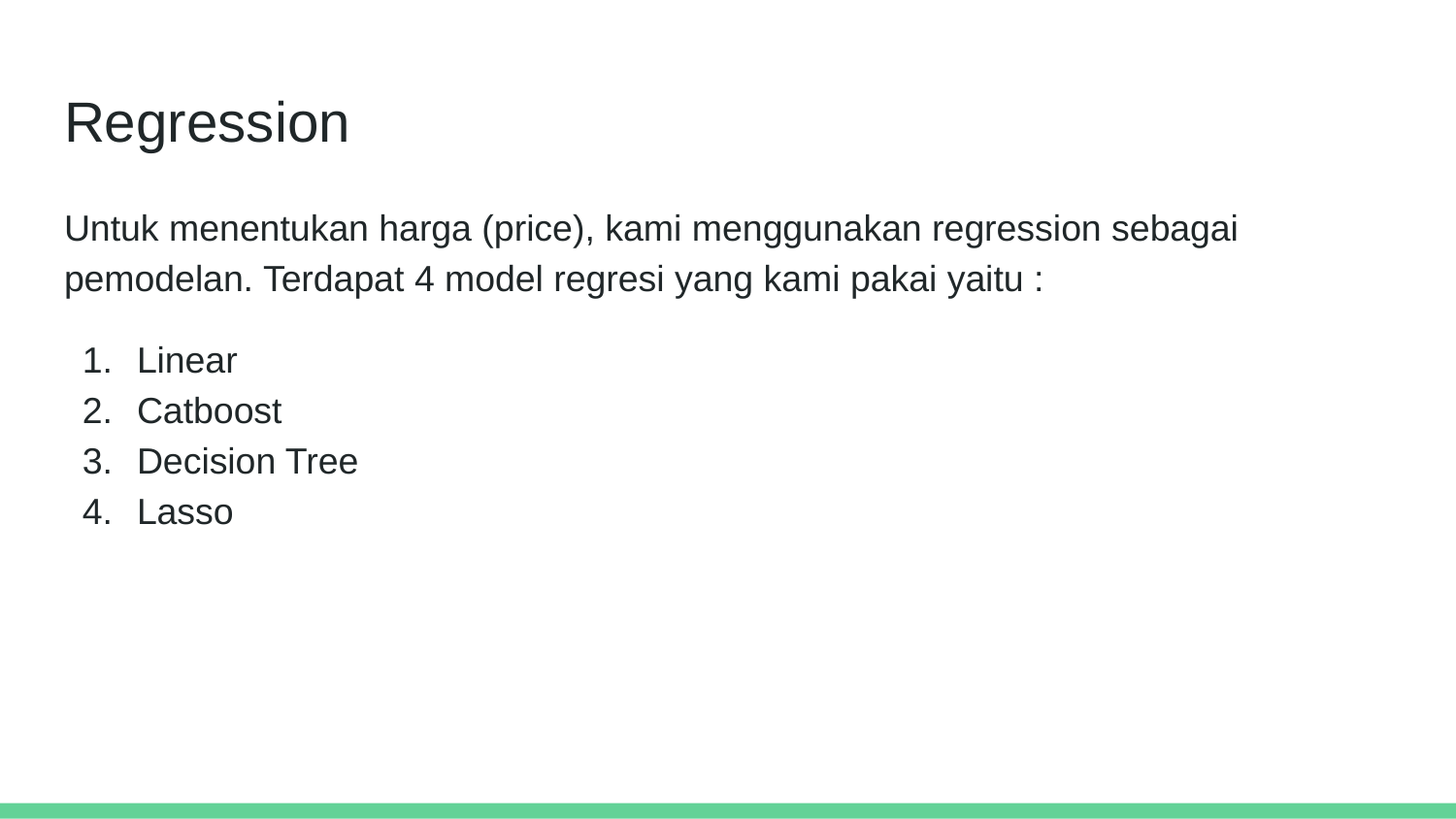

# Regression
Untuk menentukan harga (price), kami menggunakan regression sebagai pemodelan. Terdapat 4 model regresi yang kami pakai yaitu :
Linear
Catboost
Decision Tree
Lasso